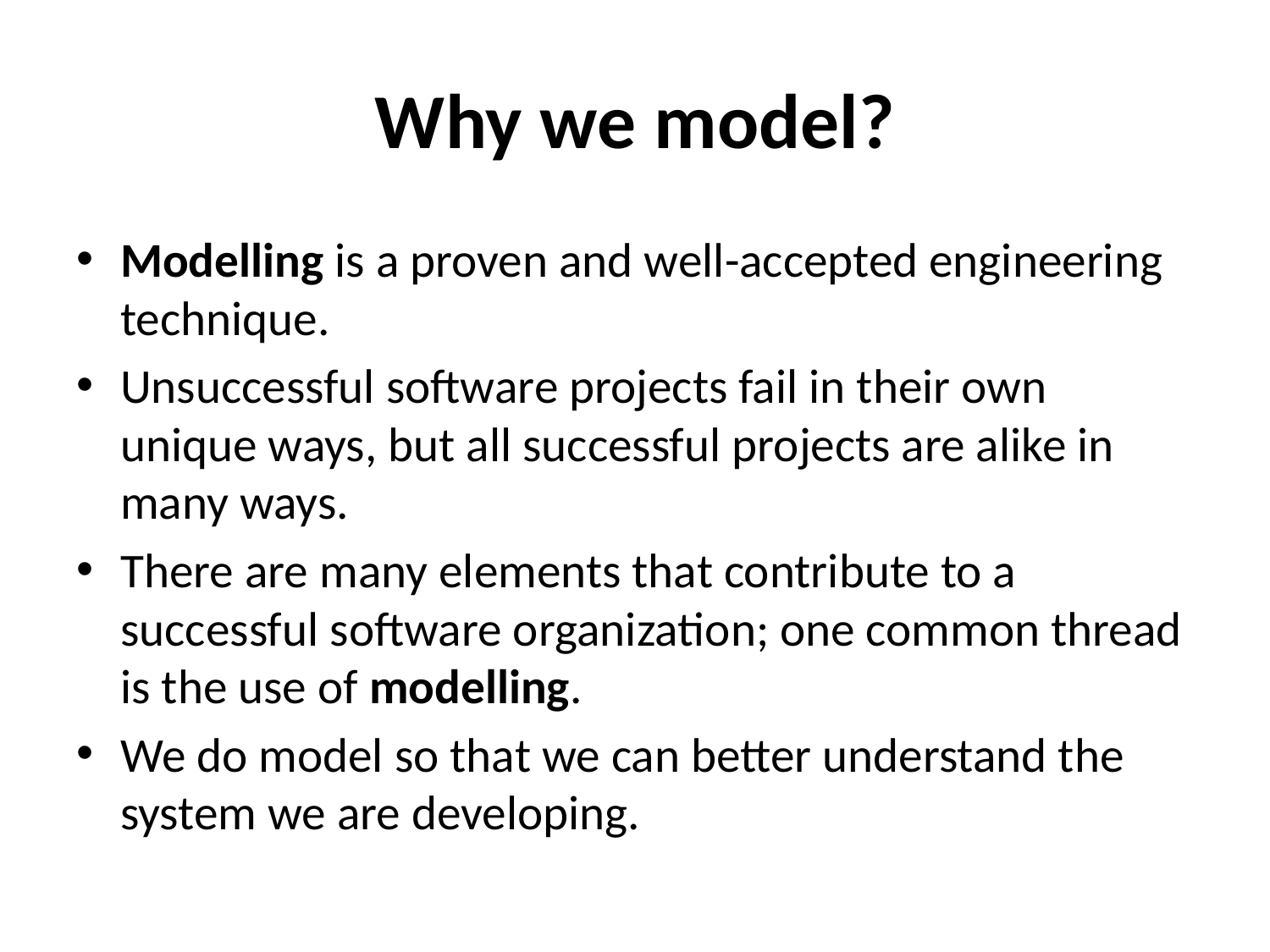

# Why we model?
Modelling is a proven and well-accepted engineering technique.
Unsuccessful software projects fail in their own unique ways, but all successful projects are alike in many ways.
There are many elements that contribute to a successful software organization; one common thread is the use of modelling.
We do model so that we can better understand the system we are developing.